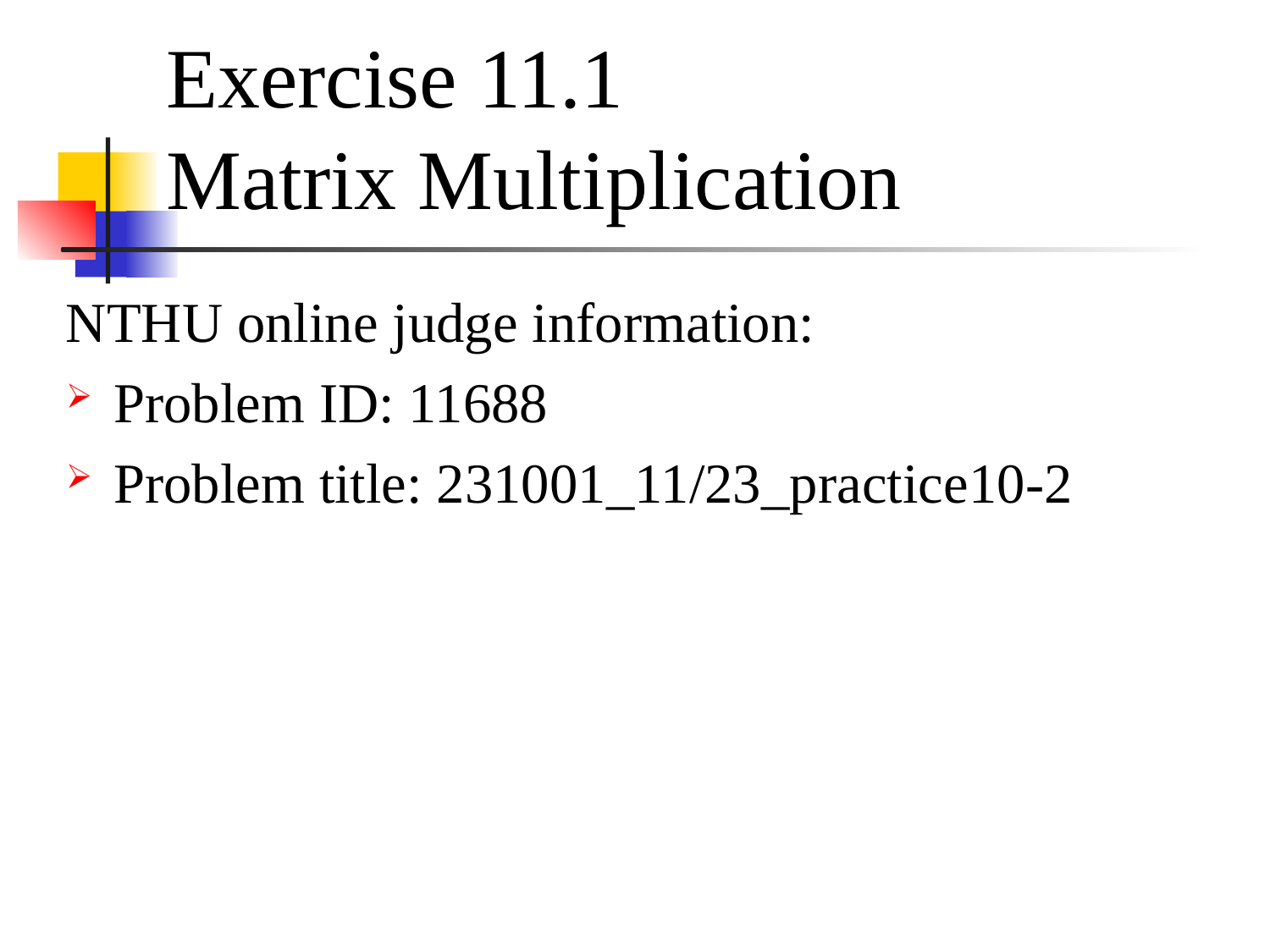

# Exercise 11.1
Matrix Multiplication
NTHU online judge information:
Problem ID: 11688
Problem title: 231001_11/23_practice10-2
7